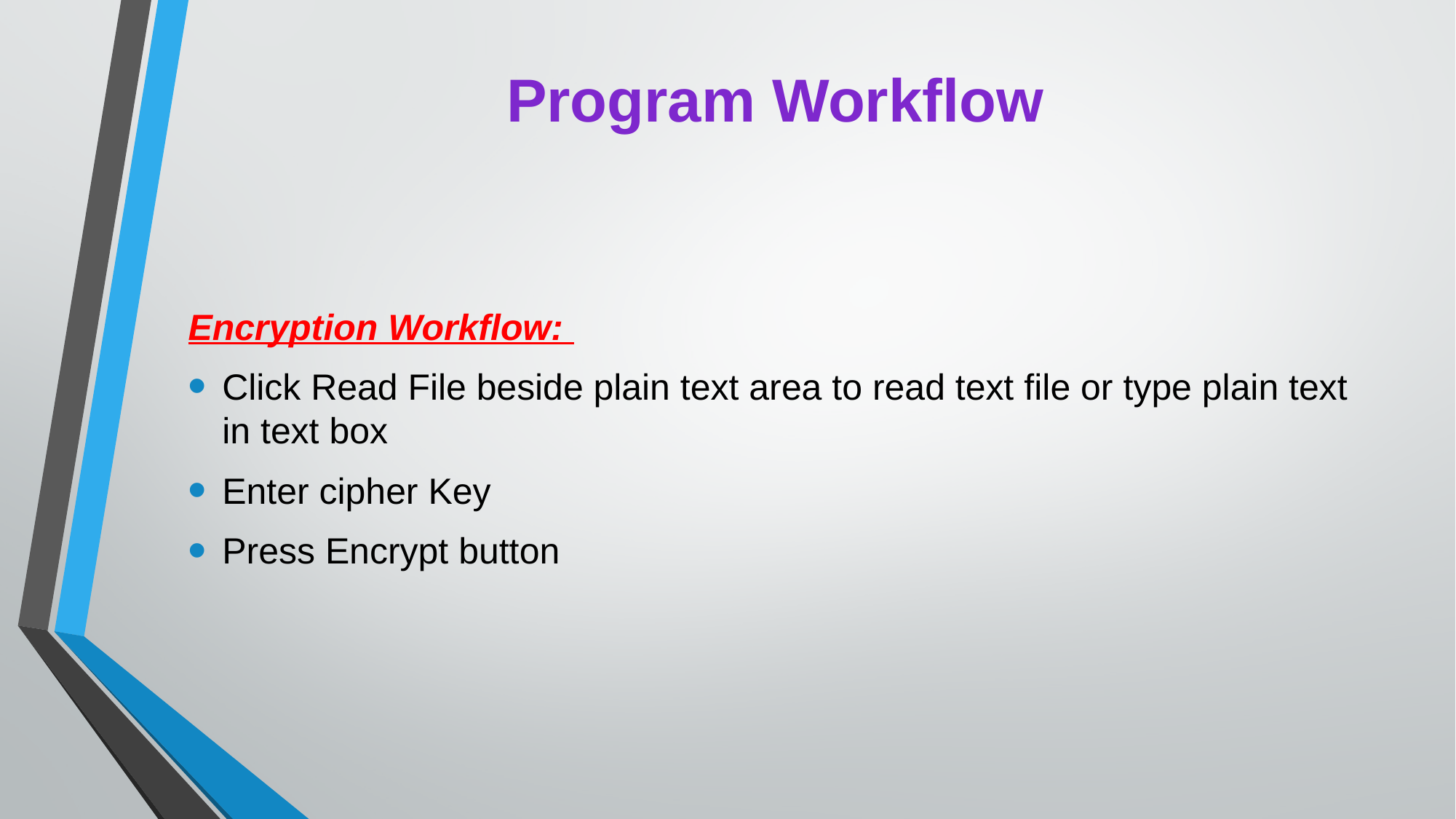

# Program Workflow
Encryption Workflow:
Click Read File beside plain text area to read text file or type plain text in text box
Enter cipher Key
Press Encrypt button